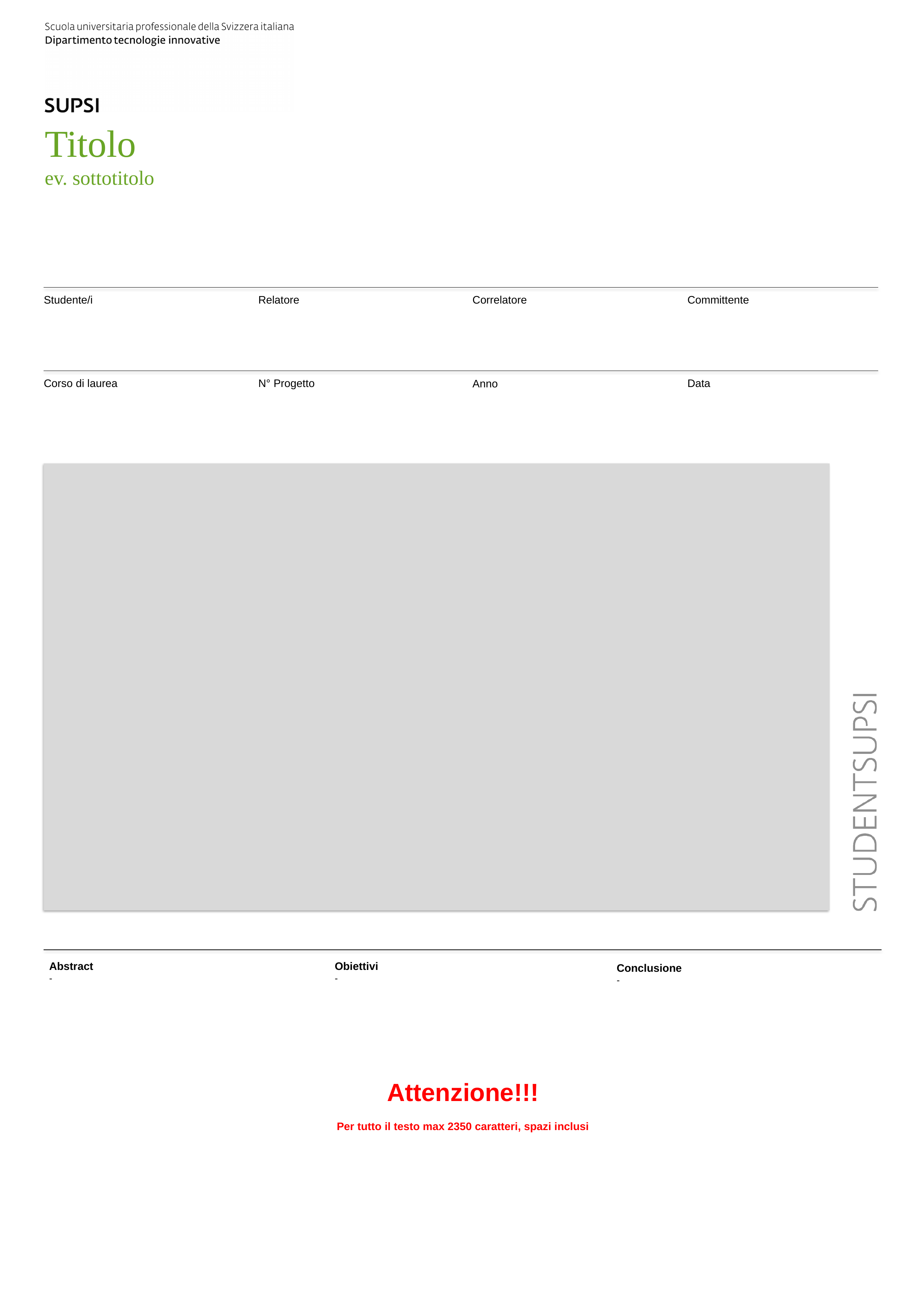

# Titolo ev. sottotitolo
Studente/i
Relatore
Correlatore
Committente

Corso di laurea
N° Progetto
Data
Anno

Abstract
-
Obiettivi
-
Conclusione
-
Attenzione!!!

Per tutto il testo max 2350 caratteri, spazi inclusi